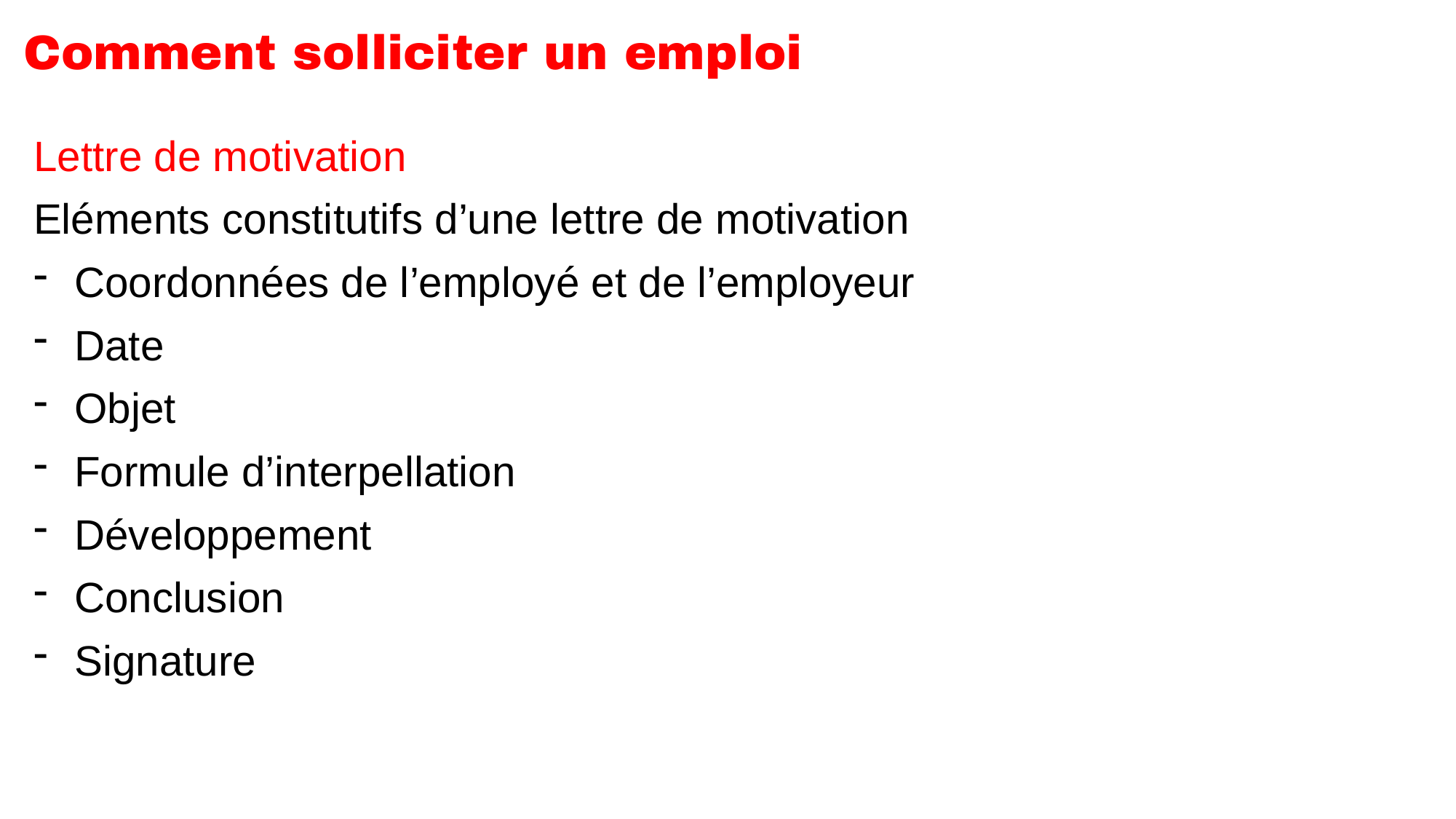

Comment solliciter un emploi
Lettre de motivation
Eléments constitutifs d’une lettre de motivation
Coordonnées de l’employé et de l’employeur
Date
Objet
Formule d’interpellation
Développement
Conclusion
Signature